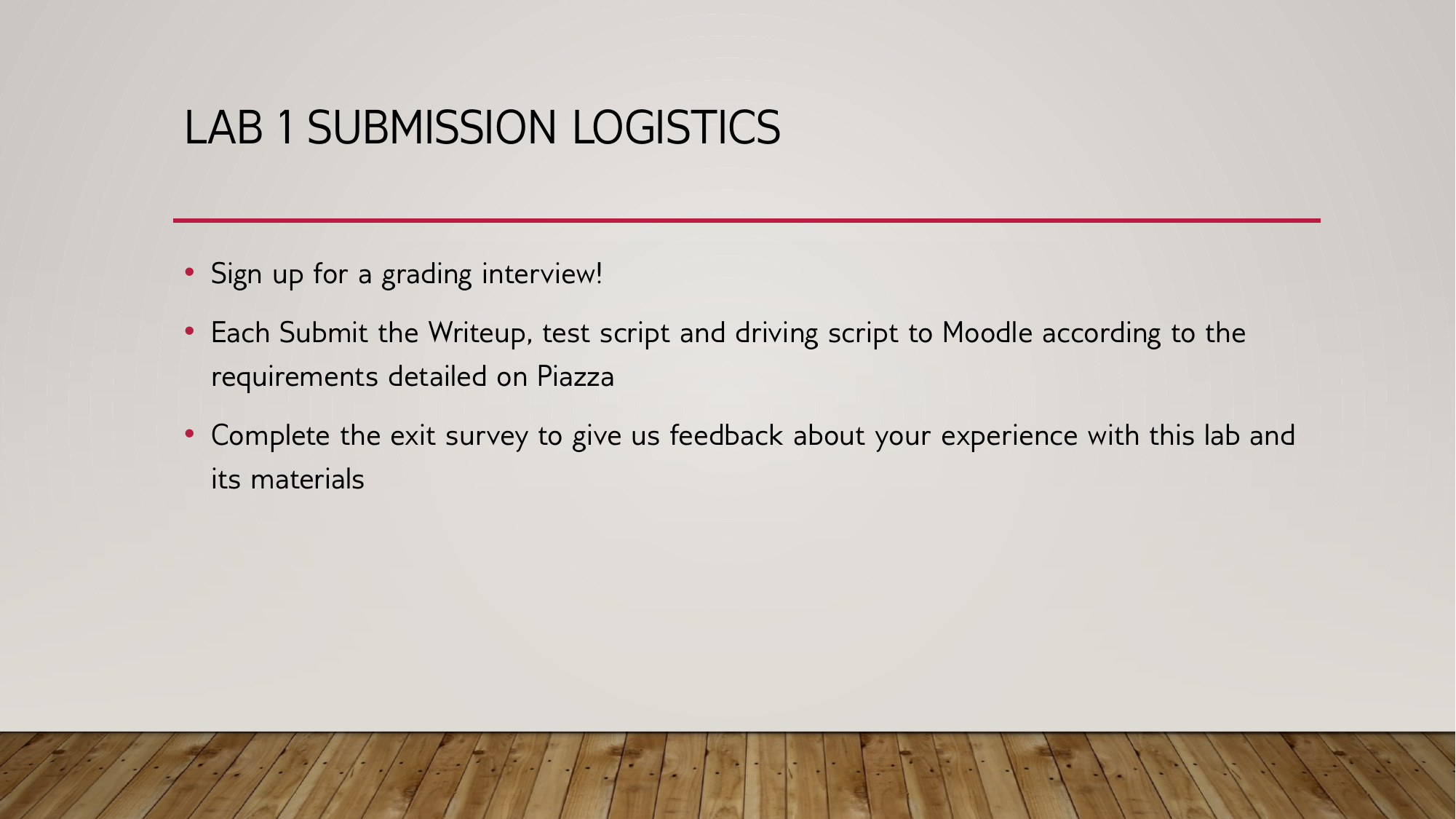

# Lab 1 submission Logistics
Sign up for a grading interview!
Each Submit the Writeup, test script and driving script to Moodle according to the requirements detailed on Piazza
Complete the exit survey to give us feedback about your experience with this lab and its materials